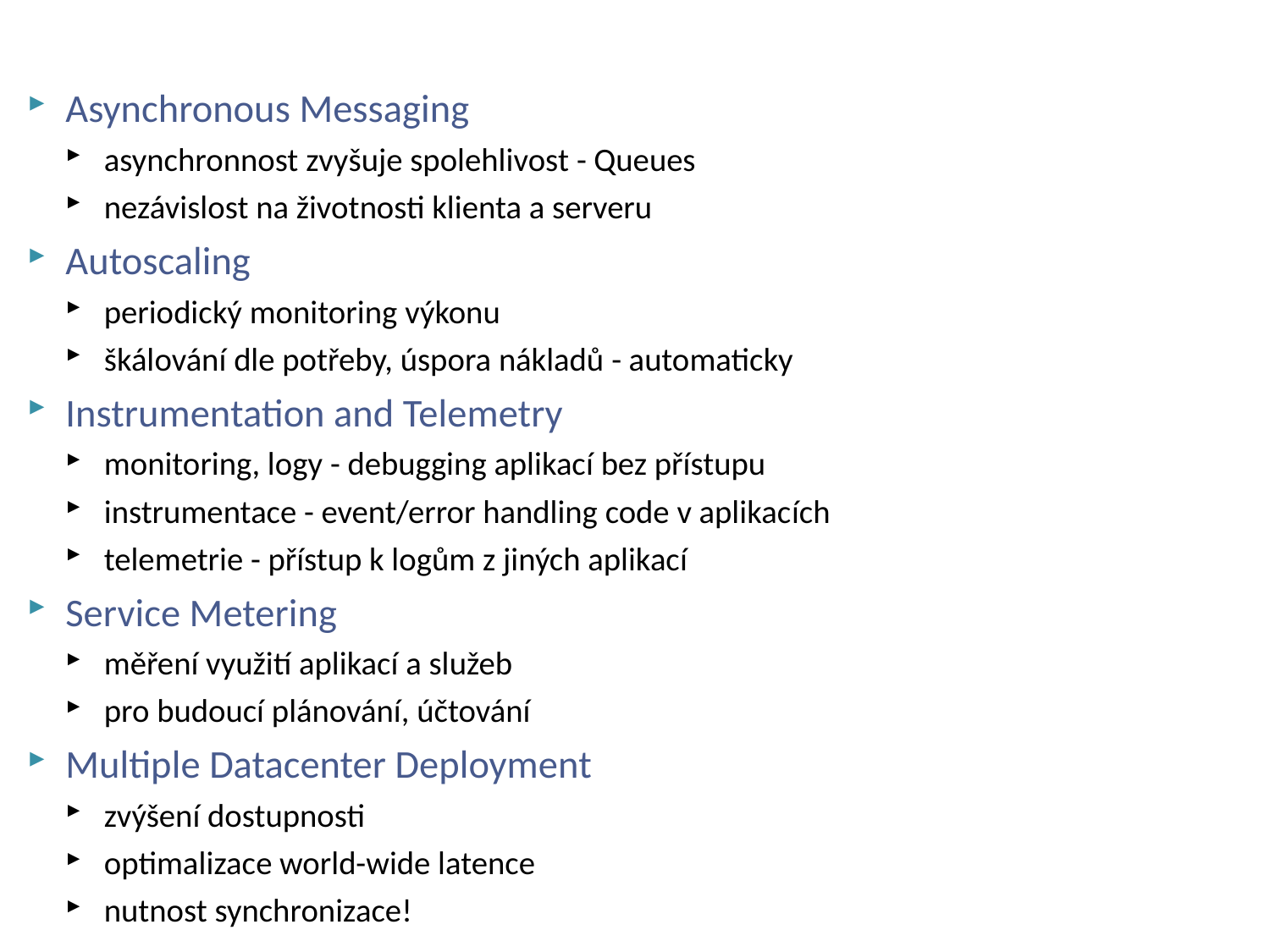

# Primers and Guidances
Asynchronous Messaging
asynchronnost zvyšuje spolehlivost - Queues
nezávislost na životnosti klienta a serveru
Autoscaling
periodický monitoring výkonu
škálování dle potřeby, úspora nákladů - automaticky
Instrumentation and Telemetry
monitoring, logy - debugging aplikací bez přístupu
instrumentace - event/error handling code v aplikacích
telemetrie - přístup k logům z jiných aplikací
Service Metering
měření využití aplikací a služeb
pro budoucí plánování, účtování
Multiple Datacenter Deployment
zvýšení dostupnosti
optimalizace world-wide latence
nutnost synchronizace!